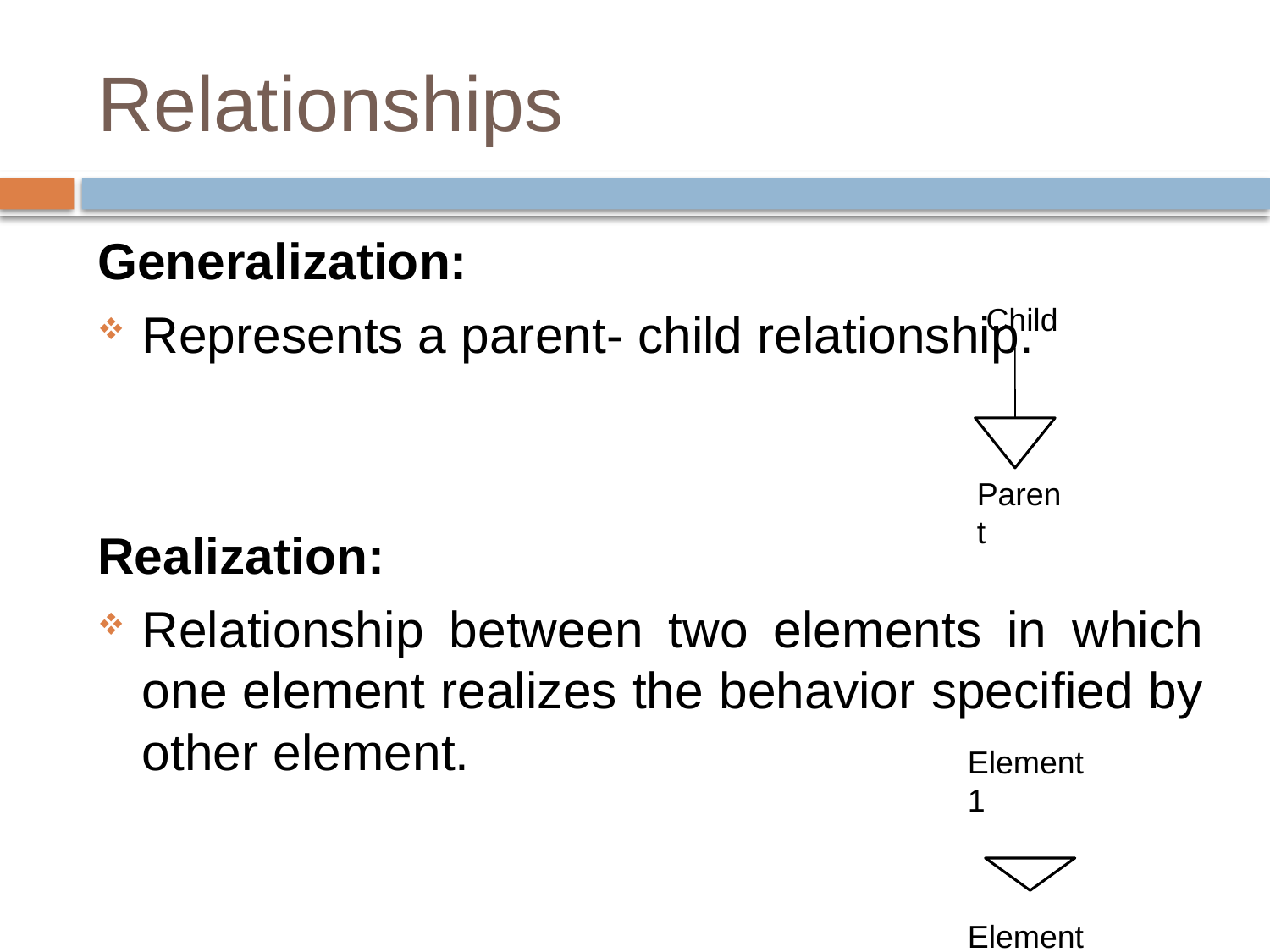

# Relationships
Generalization:
Represents a parent- child relationship.

Realization:
Relationship between two elements in which one element realizes the behavior specified by other element.
Child

Parent
Element 1

Element 2